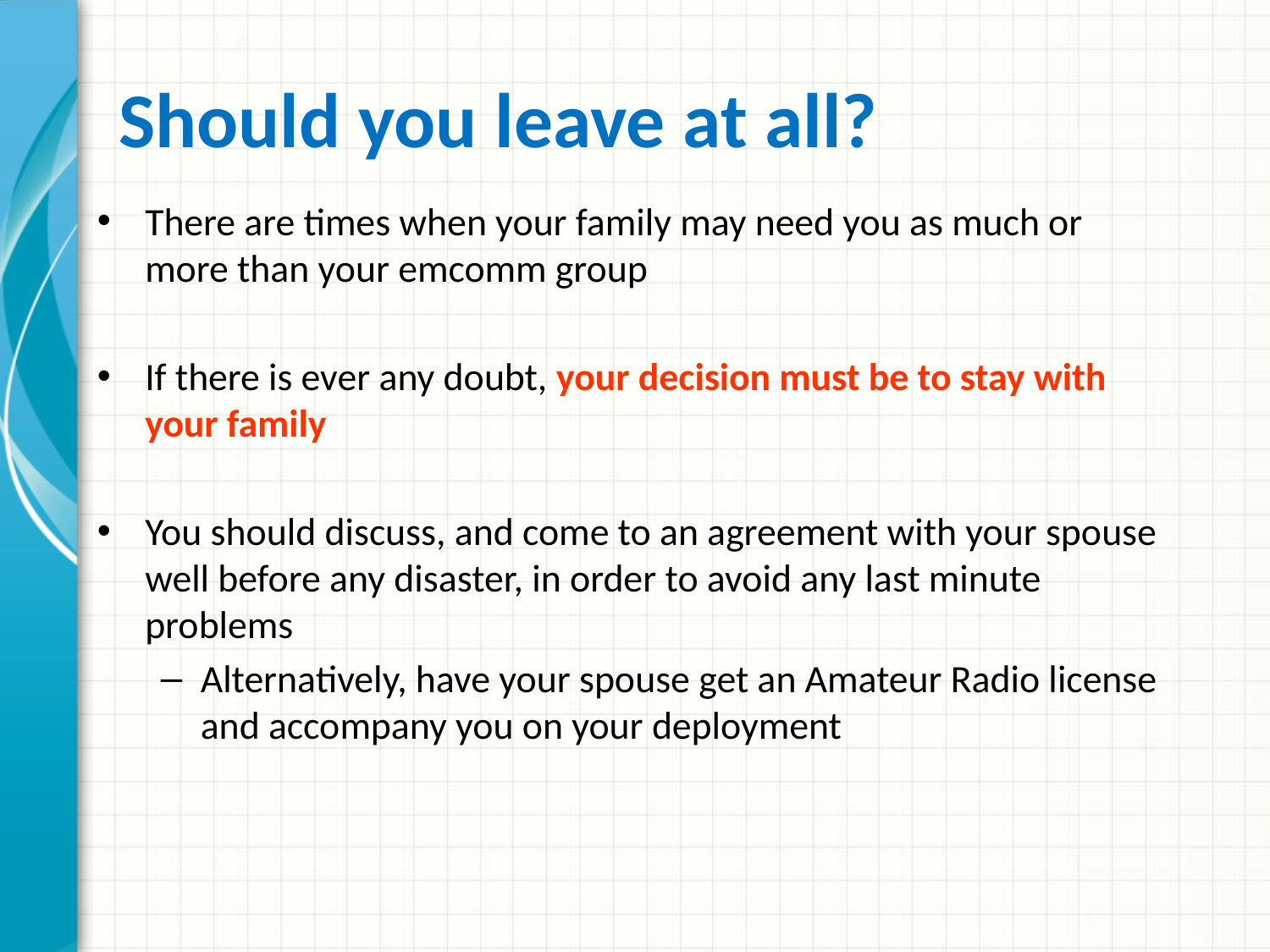

# Should you leave at all?
There are times when your family may need you as much or more than your emcomm group

If there is ever any doubt, your decision must be to stay with your family

You should discuss, and come to an agreement with your spouse well before any disaster, in order to avoid any last minute problems
Alternatively, have your spouse get an Amateur Radio license and accompany you on your deployment